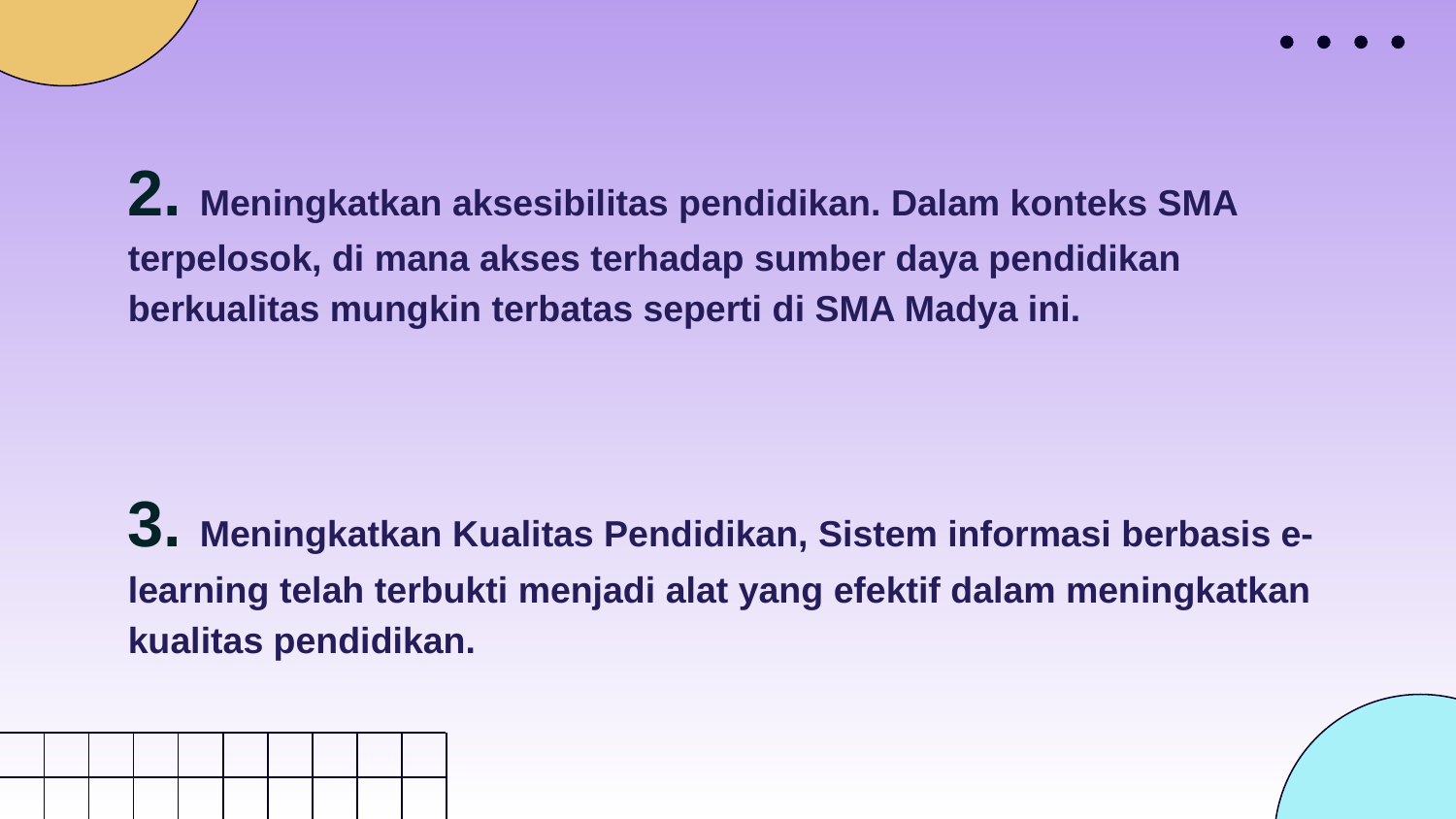

2. Meningkatkan aksesibilitas pendidikan. Dalam konteks SMA terpelosok, di mana akses terhadap sumber daya pendidikan berkualitas mungkin terbatas seperti di SMA Madya ini.
3. Meningkatkan Kualitas Pendidikan, Sistem informasi berbasis e-learning telah terbukti menjadi alat yang efektif dalam meningkatkan kualitas pendidikan.